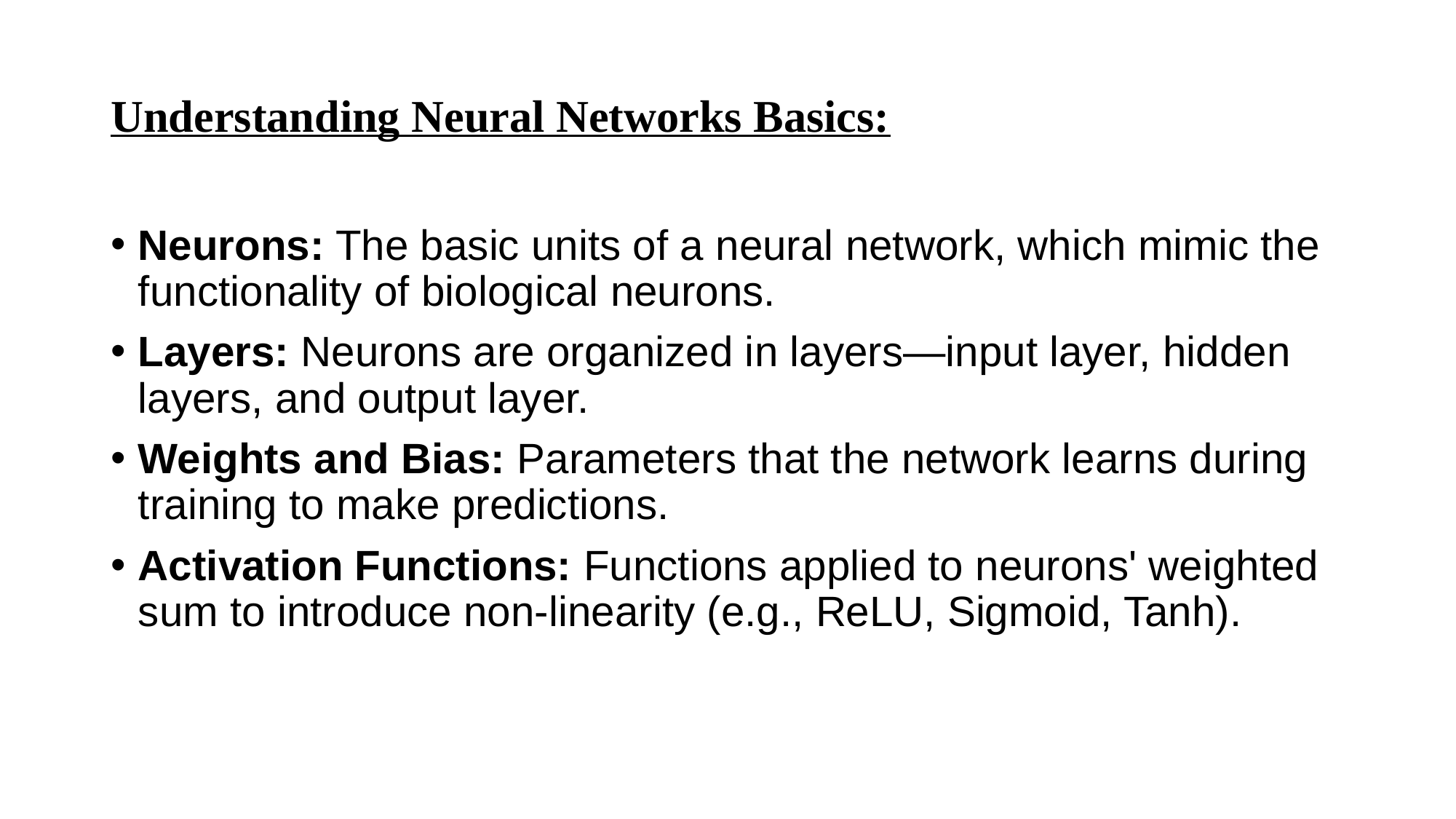

# Understanding Neural Networks Basics:
Neurons: The basic units of a neural network, which mimic the functionality of biological neurons.
Layers: Neurons are organized in layers—input layer, hidden layers, and output layer.
Weights and Bias: Parameters that the network learns during training to make predictions.
Activation Functions: Functions applied to neurons' weighted sum to introduce non-linearity (e.g., ReLU, Sigmoid, Tanh).